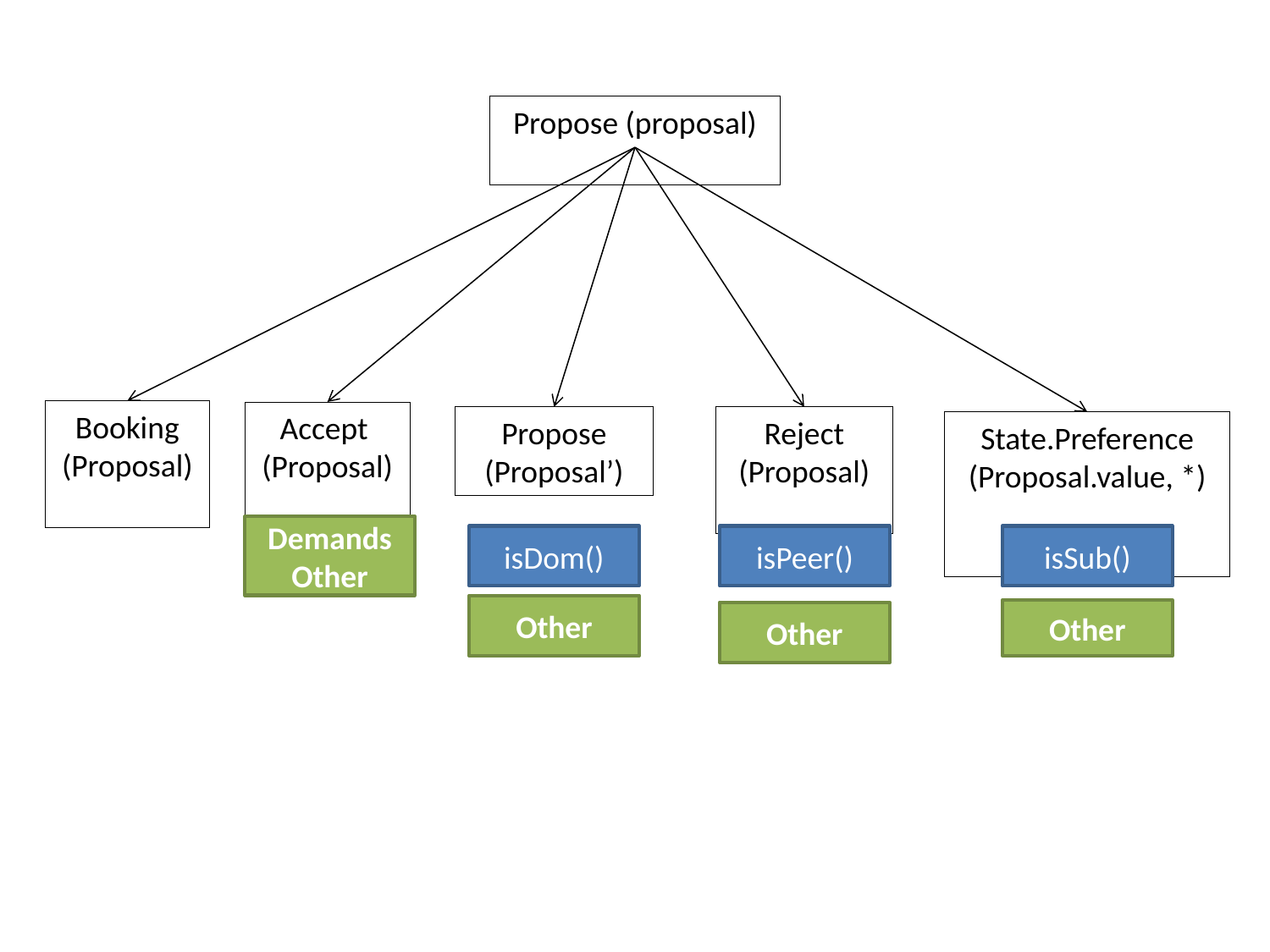

Propose (proposal)

Booking
(Proposal)
Accept
(Proposal)
Propose (Proposal’)
Reject (Proposal)
State.Preference (Proposal.value, *)
Demands
Other
isDom()
isPeer()
isSub()
Other
Other
Other